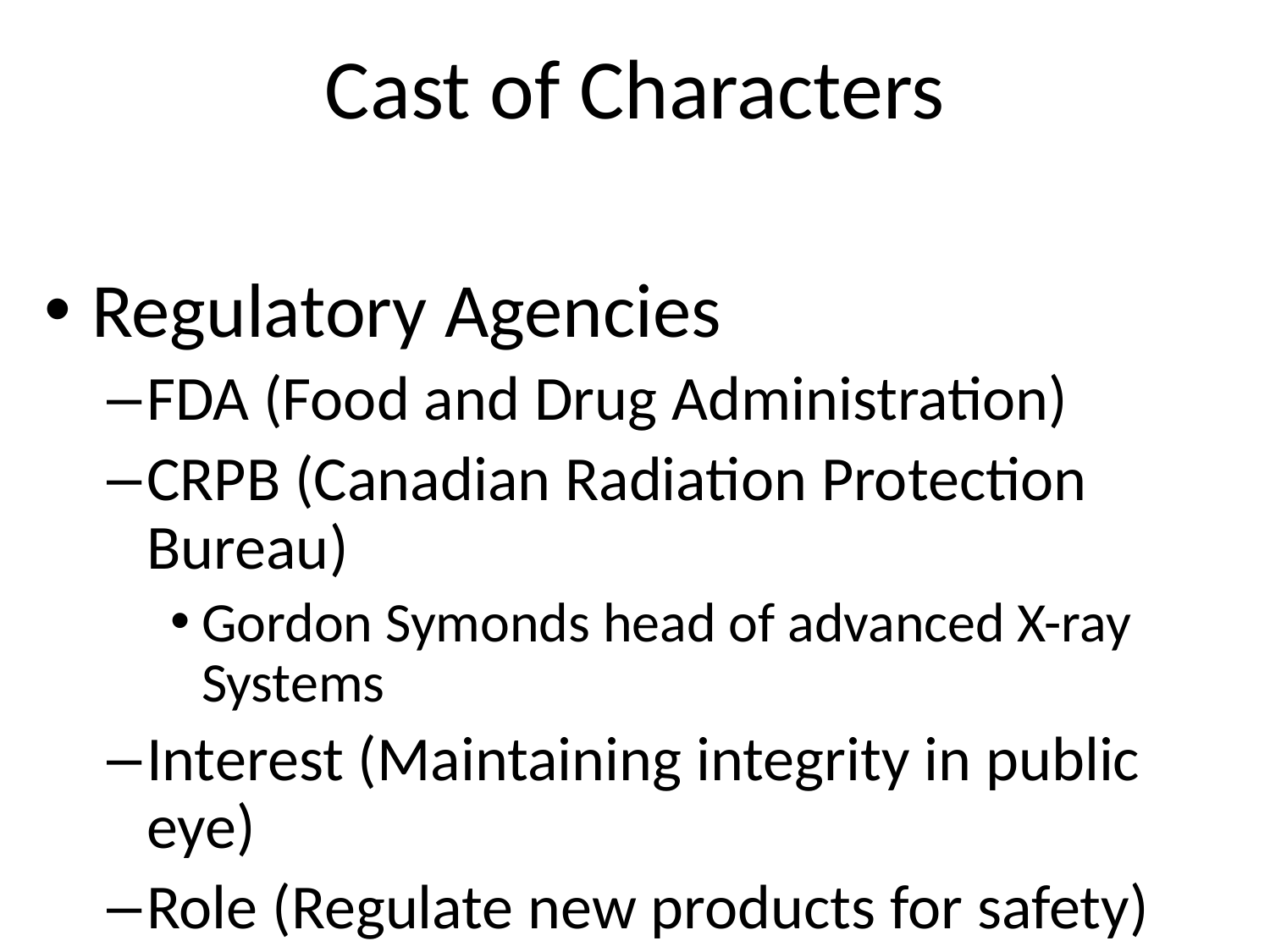

# Cast of Characters
Regulatory Agencies
FDA (Food and Drug Administration)
CRPB (Canadian Radiation Protection Bureau)
Gordon Symonds head of advanced X-ray Systems
Interest (Maintaining integrity in public eye)
Role (Regulate new products for safety)